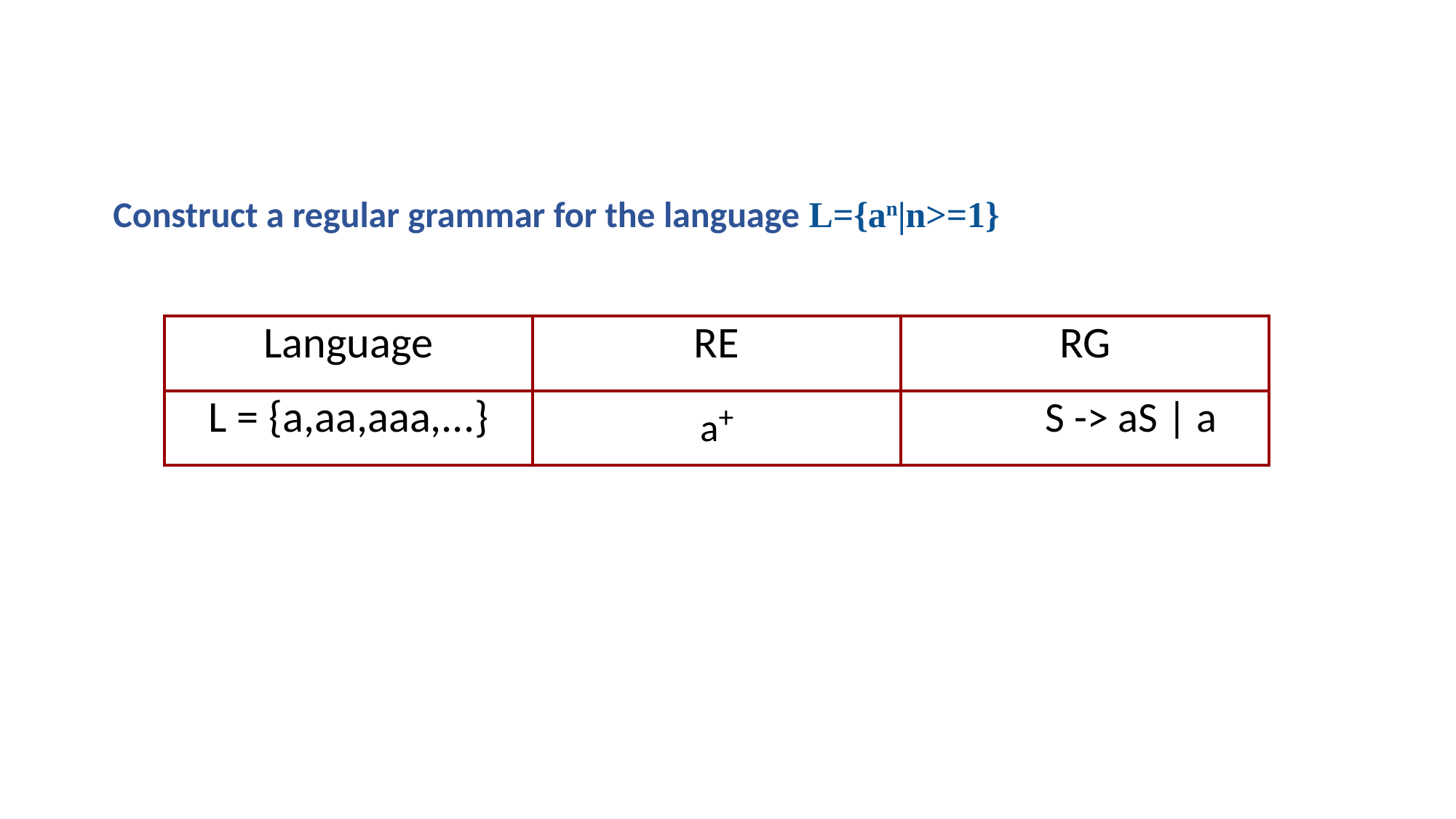

Construct a regular grammar for the language L={an|n>=1}
| Language | RE | RG |
| --- | --- | --- |
| L = {a,aa,aaa,...} | a+ | S -> aS | a |